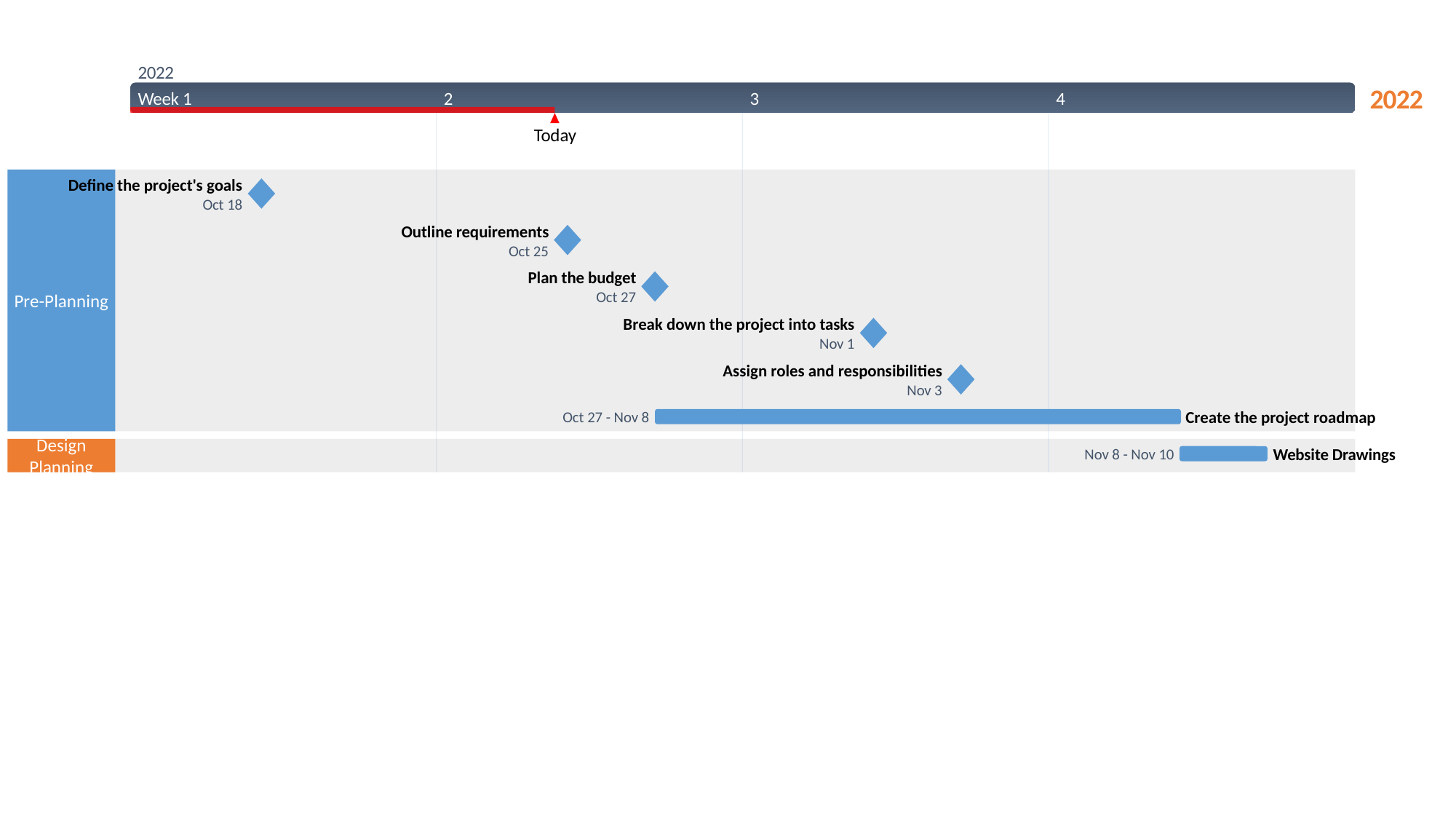

8 days
2 days
2022

2022
2022

Week 1
2
3
4

Today

Define the project's goals

Oct 18
Outline requirements

Oct 25
Plan the budget

Oct 27
Pre-Planning
Break down the project into tasks

Nov 1
Assign roles and responsibilities

Nov 3
Create the project roadmap
Oct 27 - Nov 8

Design Planning

Website Drawings
Nov 8 - Nov 10